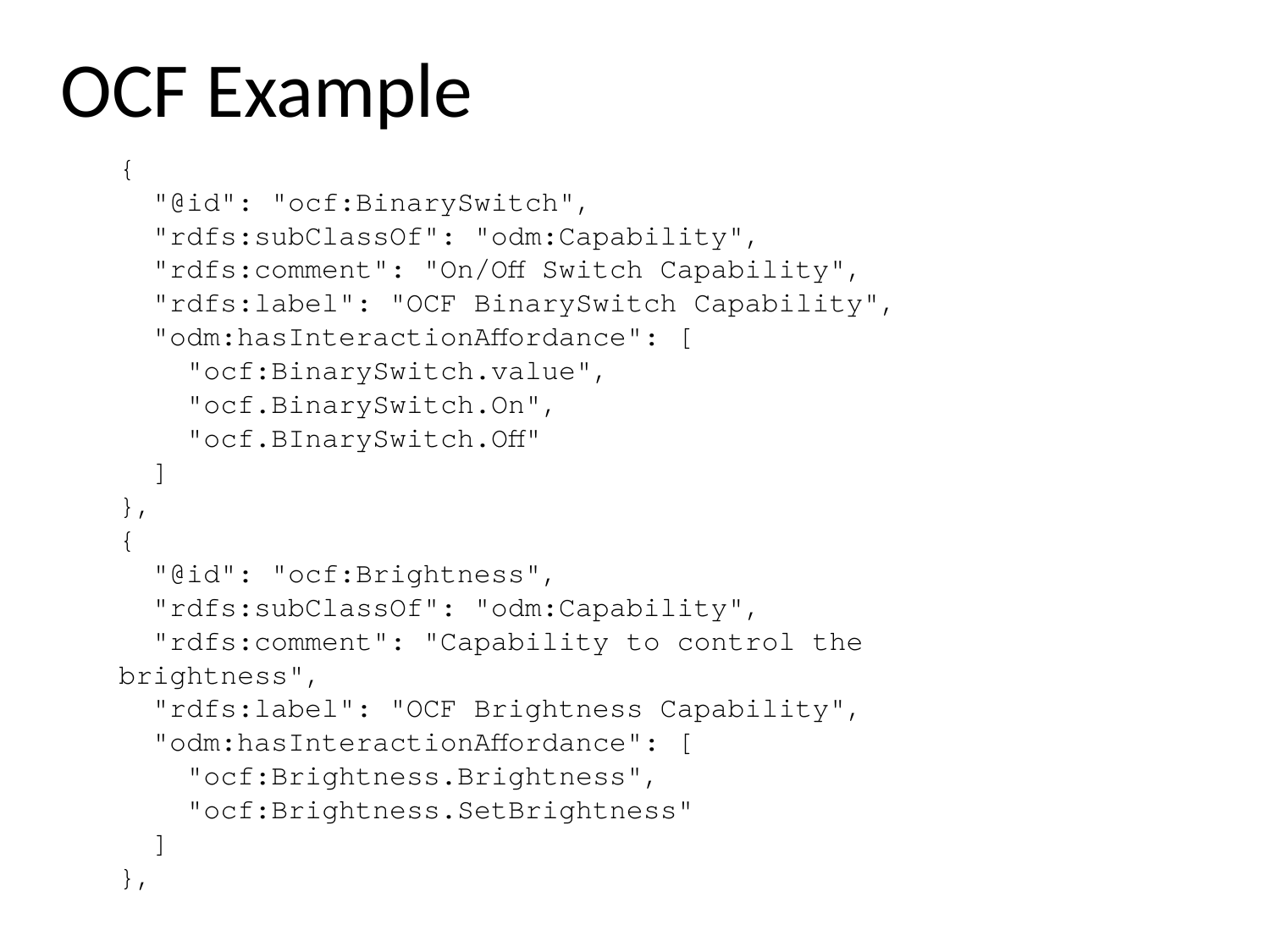

# OCF Example
{
  "@id": "ocf:BinarySwitch",
  "rdfs:subClassOf": "odm:Capability",
  "rdfs:comment": "On/Off Switch Capability",
  "rdfs:label": "OCF BinarySwitch Capability",
  "odm:hasInteractionAffordance": [
    "ocf:BinarySwitch.value",
    "ocf.BinarySwitch.On",
    "ocf.BInarySwitch.Off"
  ]
},
{
  "@id": "ocf:Brightness",
  "rdfs:subClassOf": "odm:Capability",
  "rdfs:comment": "Capability to control the brightness",
  "rdfs:label": "OCF Brightness Capability",
  "odm:hasInteractionAffordance": [
    "ocf:Brightness.Brightness",
    "ocf:Brightness.SetBrightness"
  ]
},